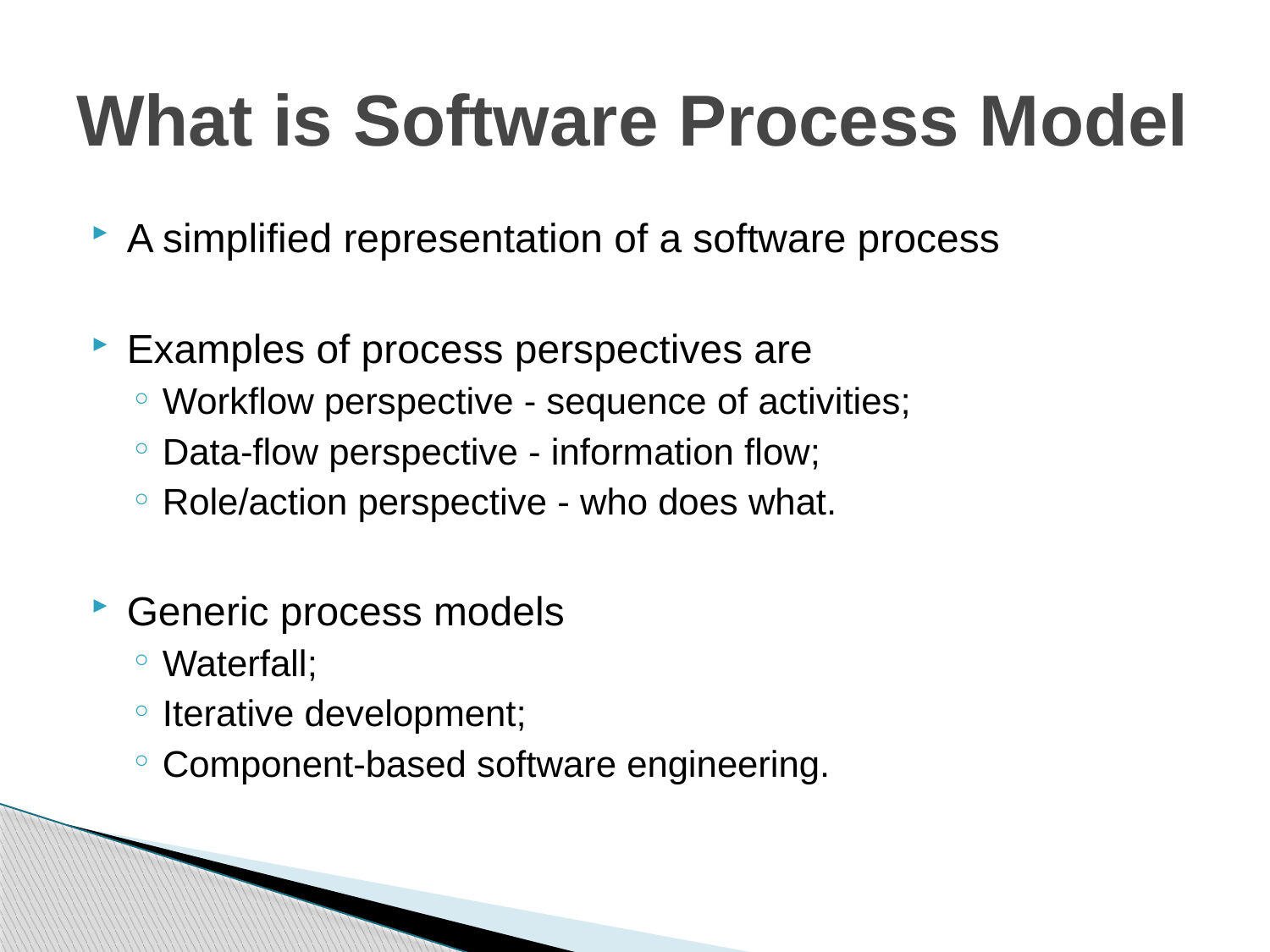

# What is Software Process Model
A simplified representation of a software process

Examples of process perspectives are
Workflow perspective - sequence of activities;
Data-flow perspective - information flow;
Role/action perspective - who does what.

Generic process models
Waterfall;
Iterative development;
Component-based software engineering.